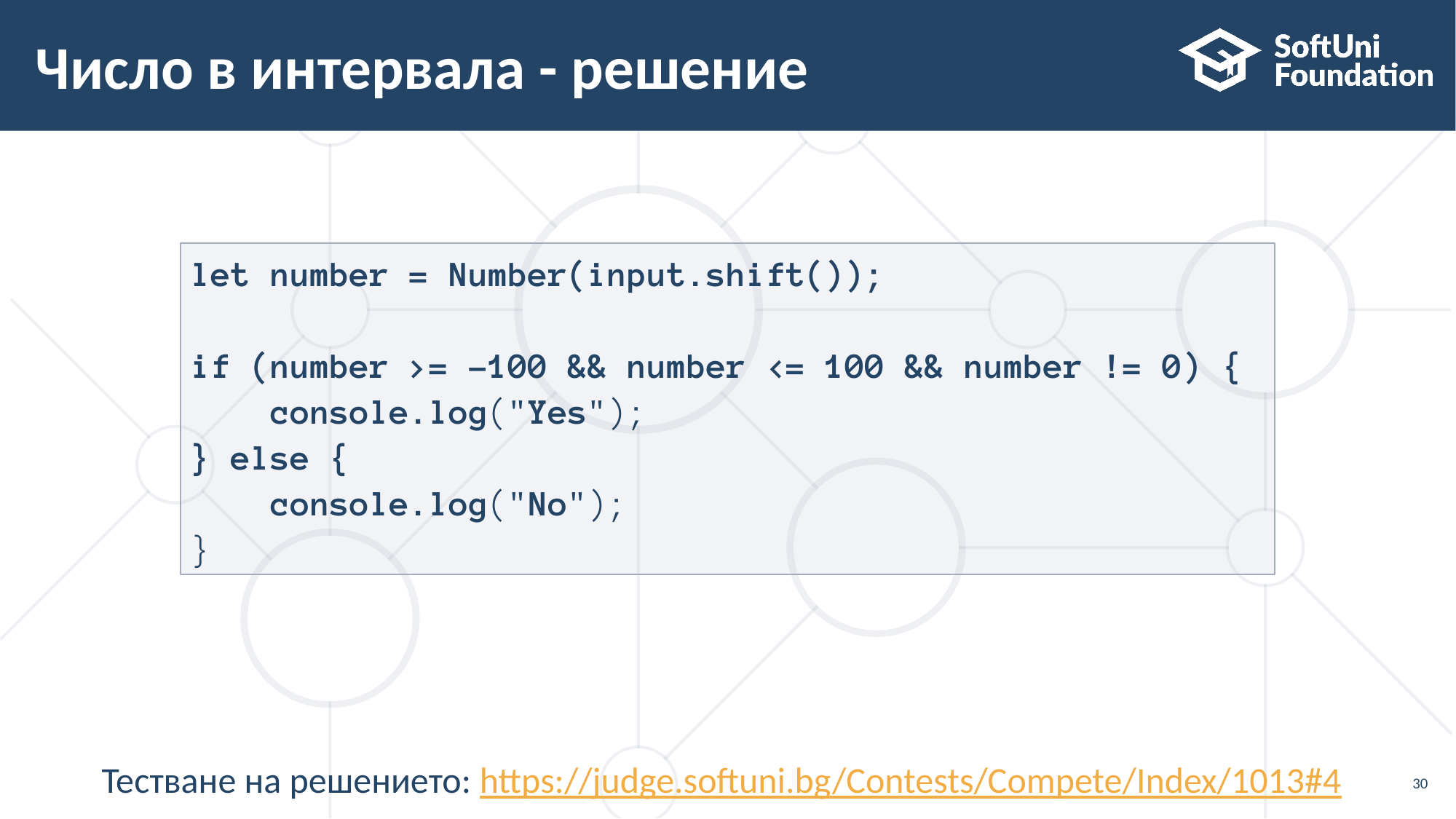

# Число в интервала - решение
let number = Number(input.shift());

if (number >= -100 && number <= 100 && number != 0) {
    console.log("Yes");
} else {
    console.log("No");
}
Тестване на решението: https://judge.softuni.bg/Contests/Compete/Index/1013#4
30